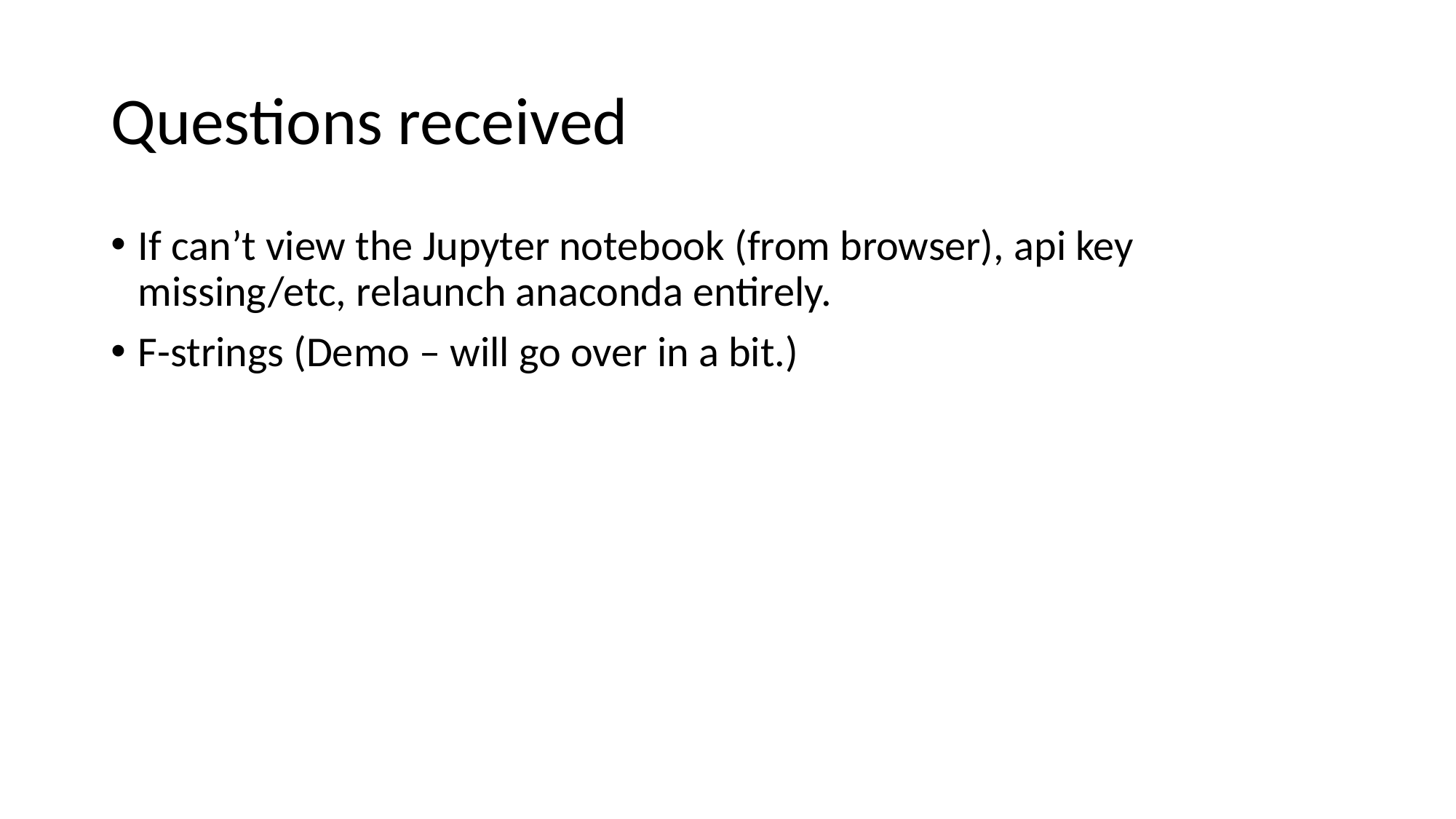

# Questions received
If can’t view the Jupyter notebook (from browser), api key missing/etc, relaunch anaconda entirely.
F-strings (Demo – will go over in a bit.)